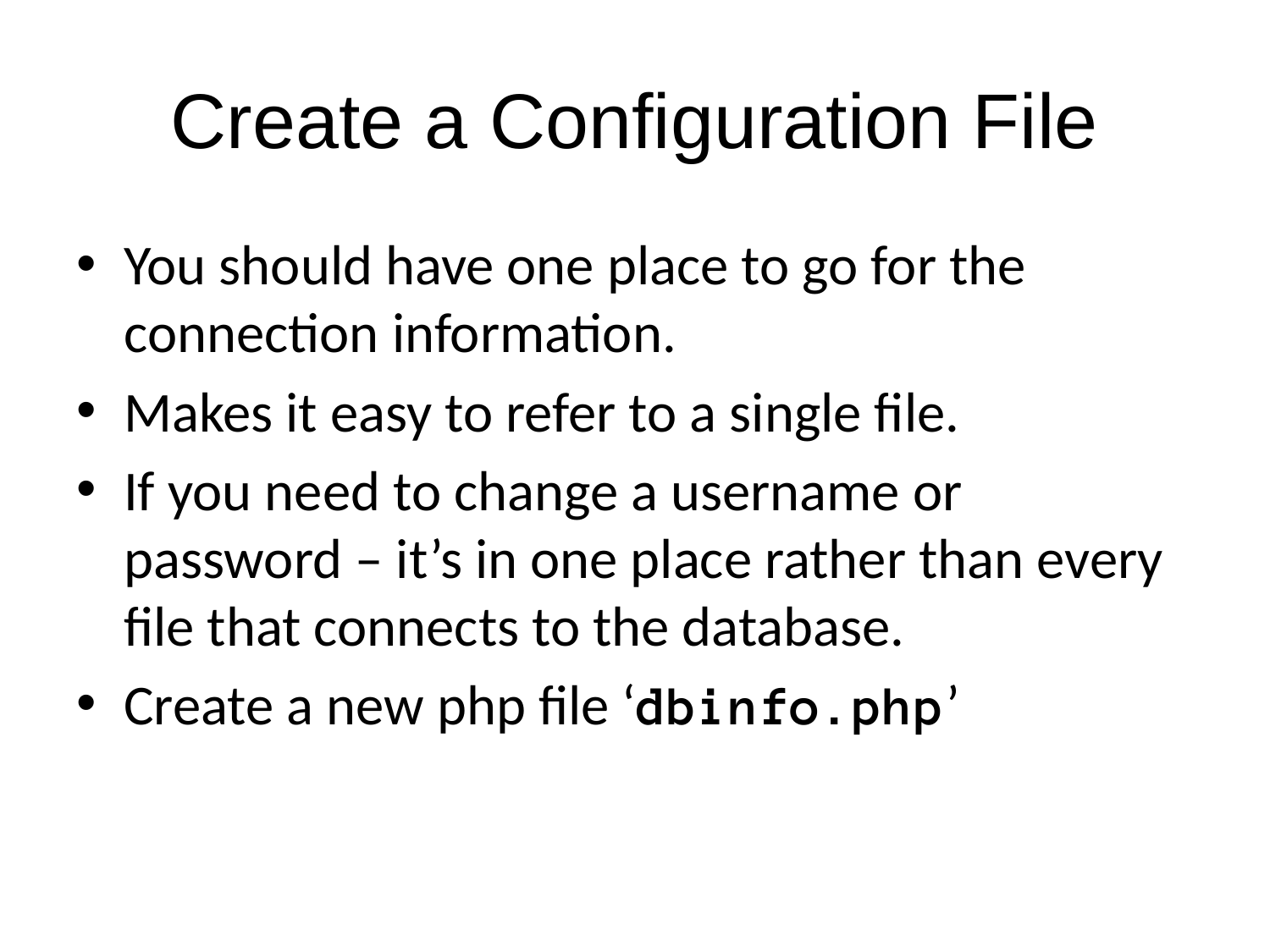

# Create a Configuration File
You should have one place to go for the connection information.
Makes it easy to refer to a single file.
If you need to change a username or password – it’s in one place rather than every file that connects to the database.
Create a new php file ‘dbinfo.php’